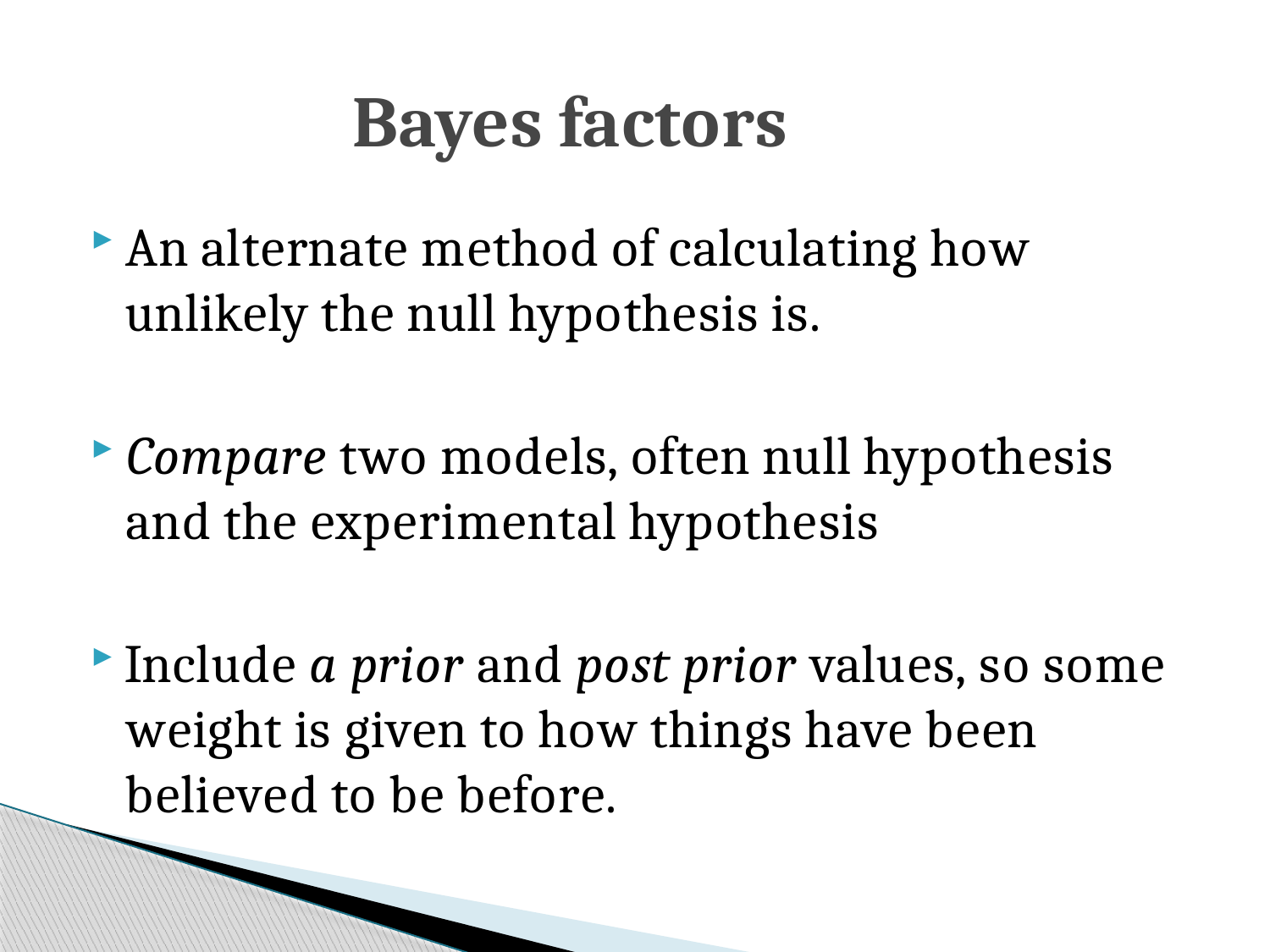

# Bayes factors
An alternate method of calculating how unlikely the null hypothesis is.

Compare two models, often null hypothesis and the experimental hypothesis

Include a prior and post prior values, so some weight is given to how things have been believed to be before.